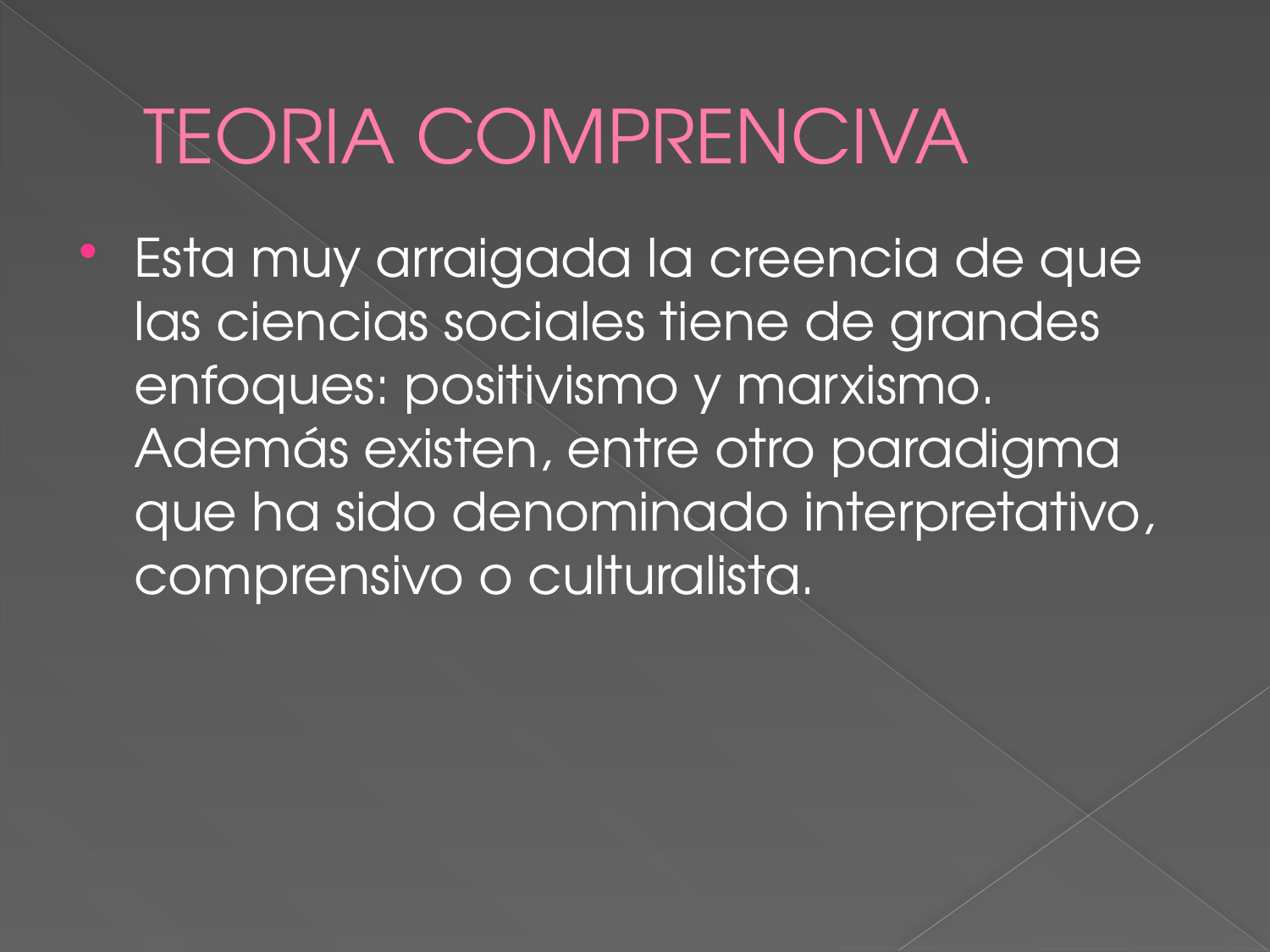

# TEORIA COMPRENCIVA
Esta muy arraigada la creencia de que las ciencias sociales tiene de grandes enfoques: positivismo y marxismo. Además existen, entre otro paradigma que ha sido denominado interpretativo, comprensivo o culturalista.